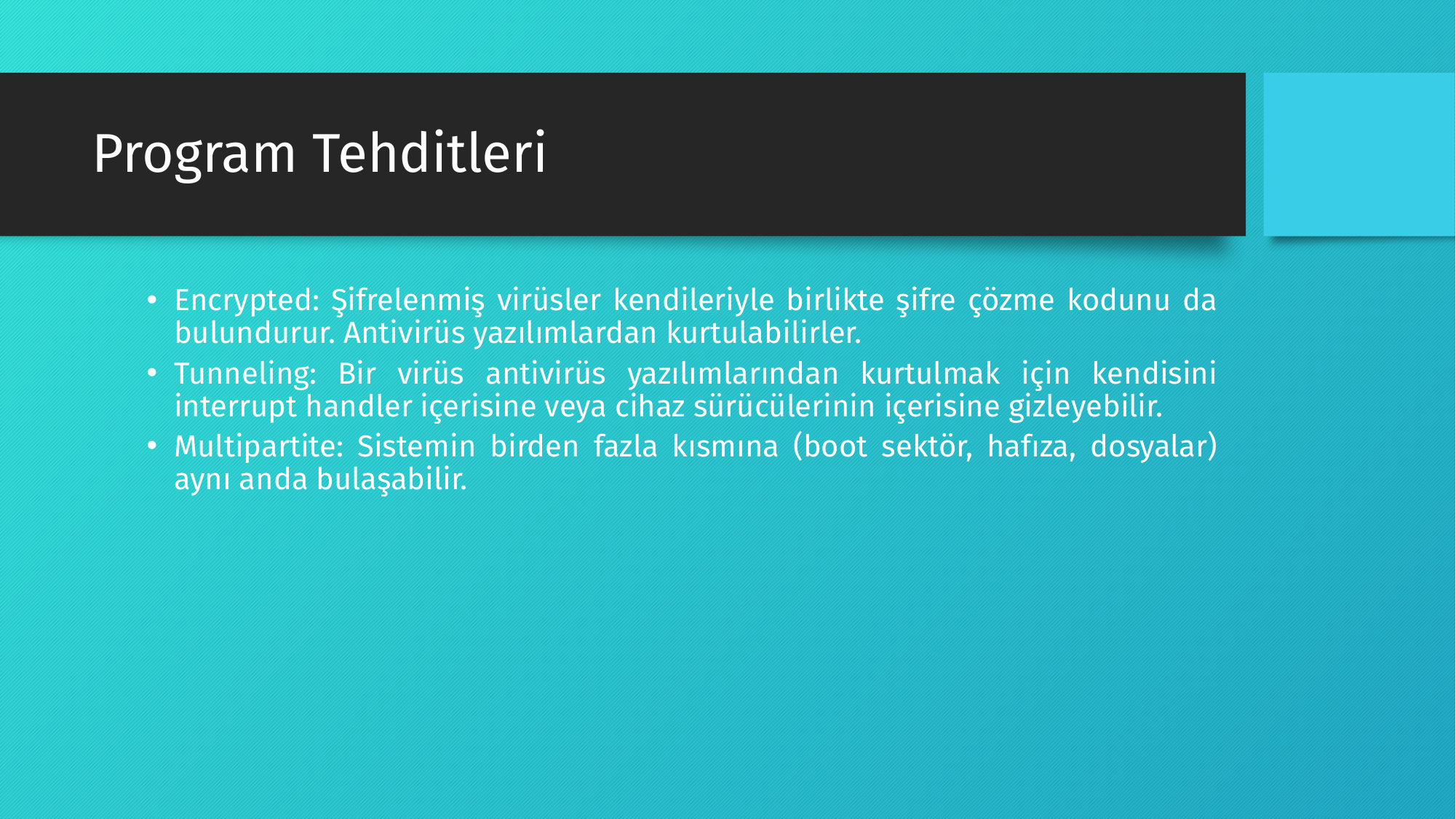

# Program Tehditleri
Encrypted: Şifrelenmiş virüsler kendileriyle birlikte şifre çözme kodunu da bulundurur. Antivirüs yazılımlardan kurtulabilirler.
Tunneling: Bir virüs antivirüs yazılımlarından kurtulmak için kendisini interrupt handler içerisine veya cihaz sürücülerinin içerisine gizleyebilir.
Multipartite: Sistemin birden fazla kısmına (boot sektör, hafıza, dosyalar) aynı anda bulaşabilir.